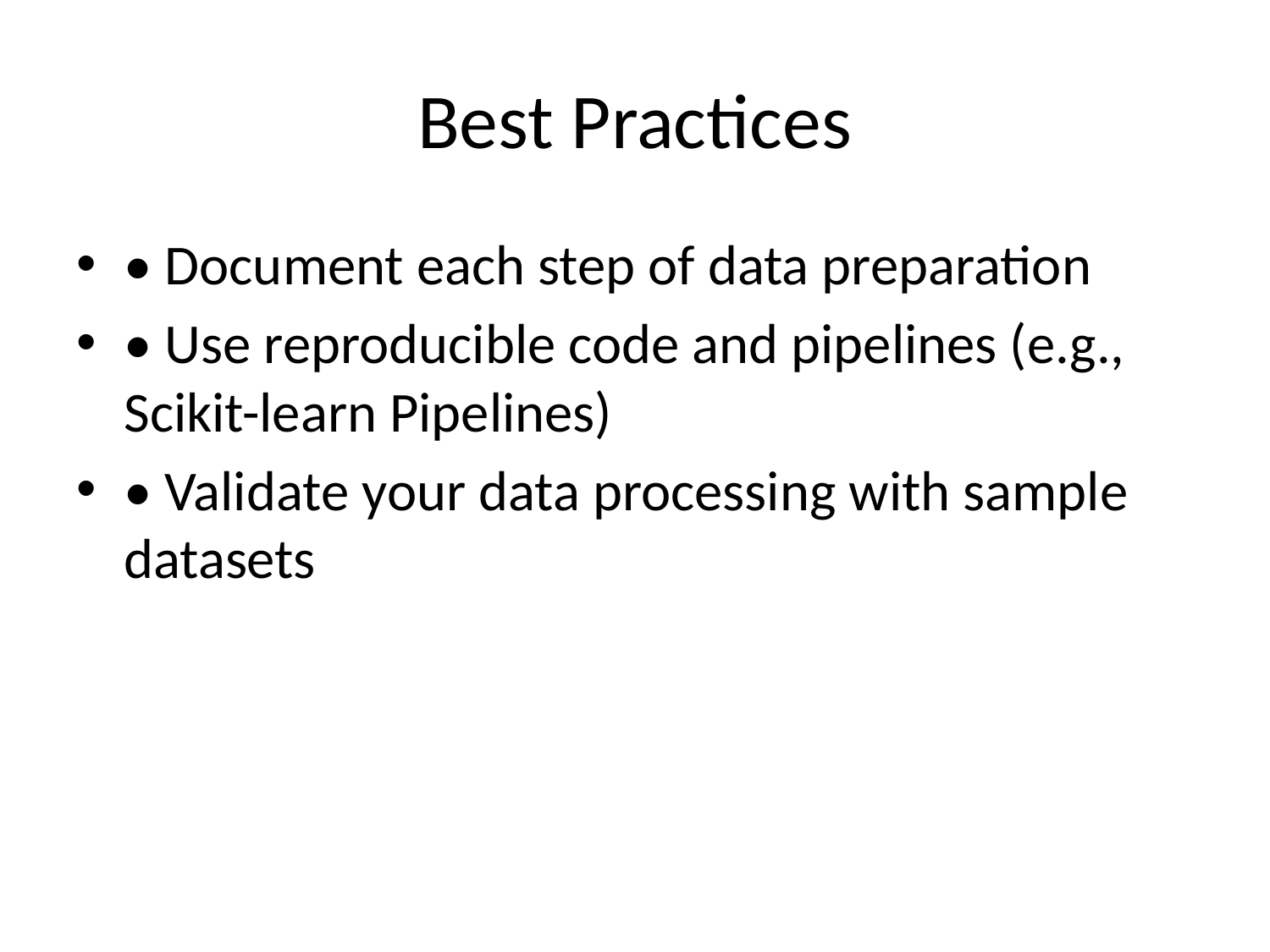

# Best Practices
• Document each step of data preparation
• Use reproducible code and pipelines (e.g., Scikit-learn Pipelines)
• Validate your data processing with sample datasets